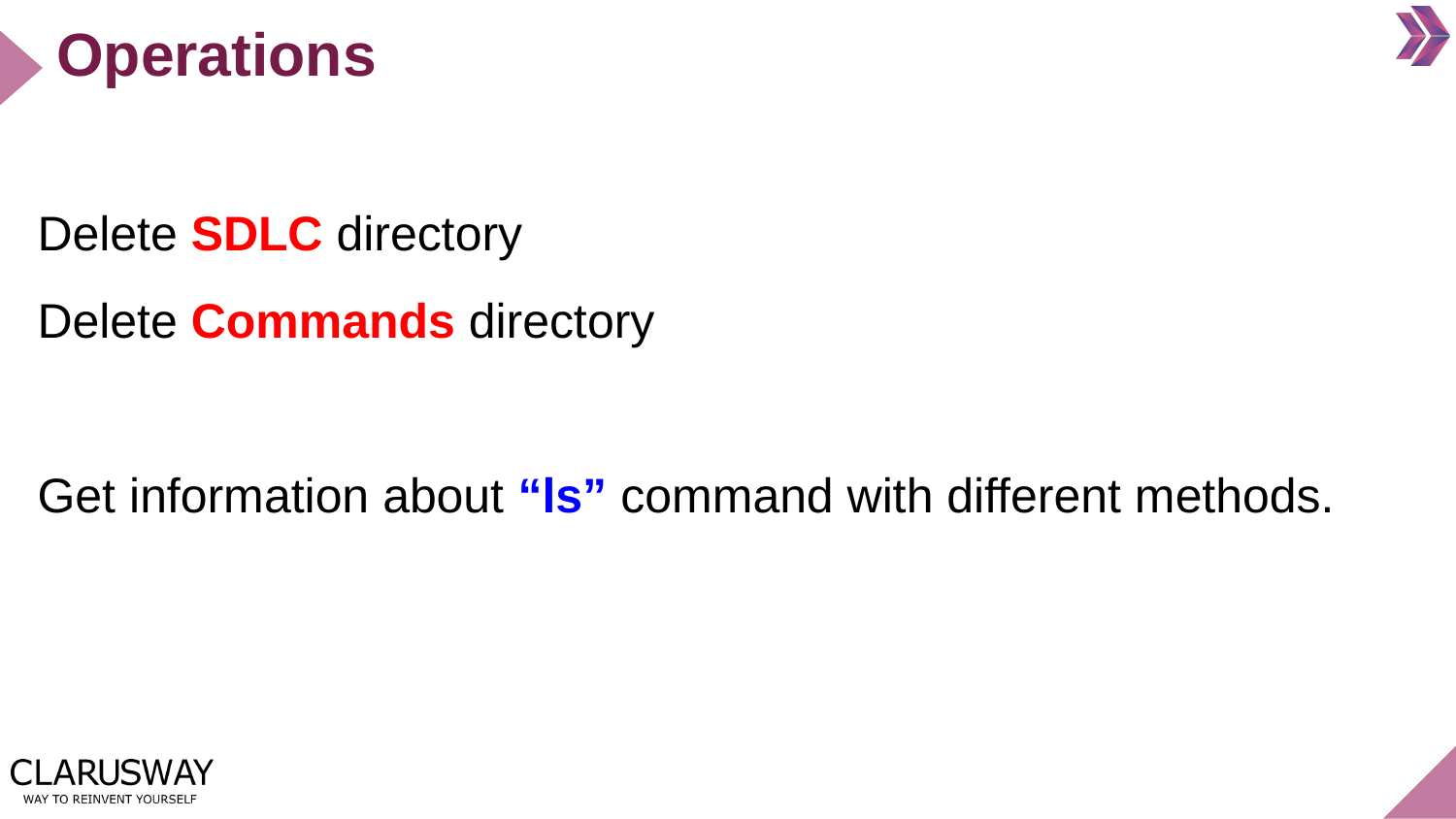

Operations
Delete SDLC directory
Delete Commands directory

Get information about “ls” command with different methods.
6